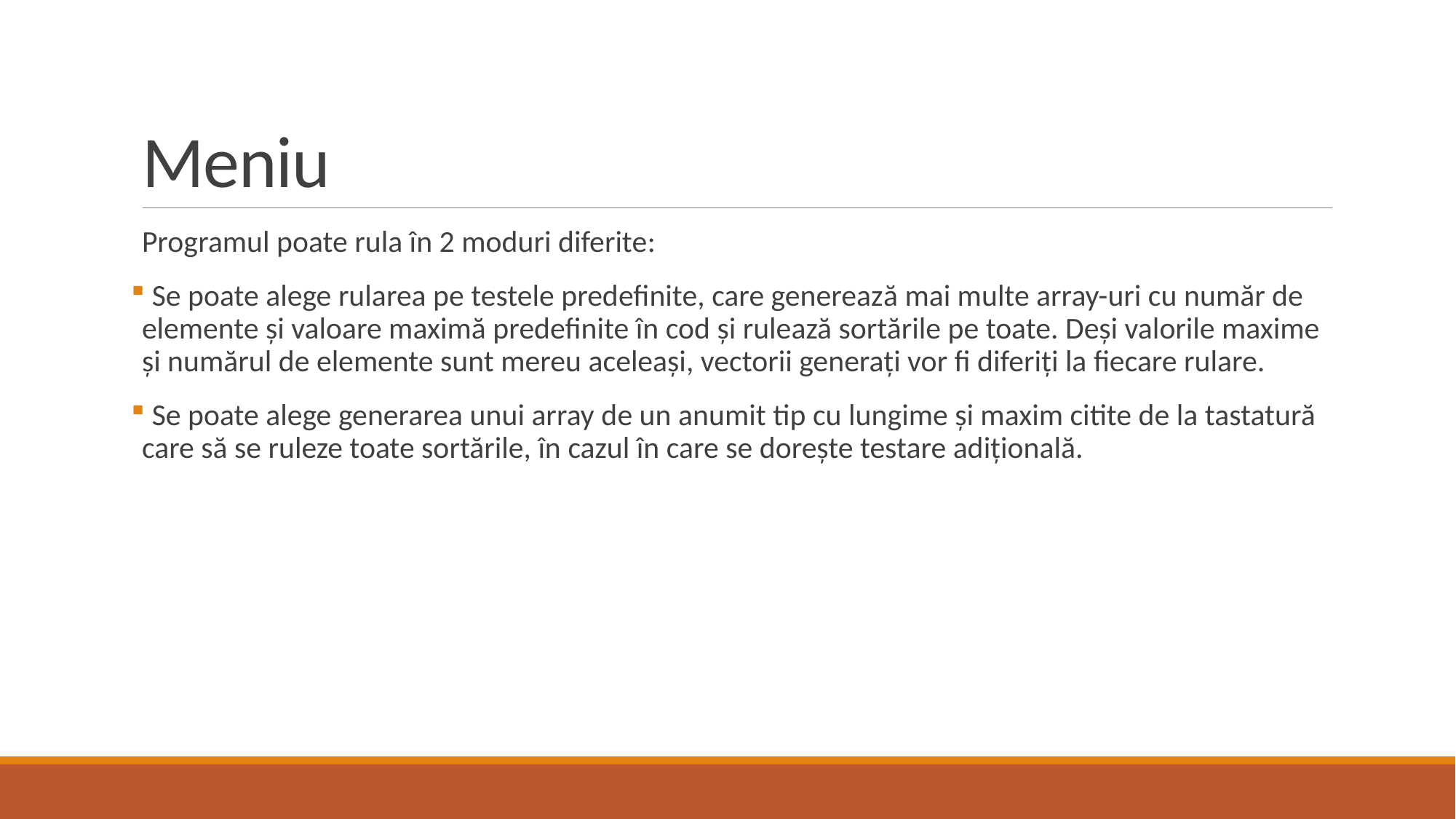

# Meniu
Programul poate rula în 2 moduri diferite:
 Se poate alege rularea pe testele predefinite, care generează mai multe array-uri cu număr de elemente și valoare maximă predefinite în cod și rulează sortările pe toate. Deși valorile maxime și numărul de elemente sunt mereu aceleași, vectorii generați vor fi diferiți la fiecare rulare.
 Se poate alege generarea unui array de un anumit tip cu lungime și maxim citite de la tastatură care să se ruleze toate sortările, în cazul în care se dorește testare adițională.